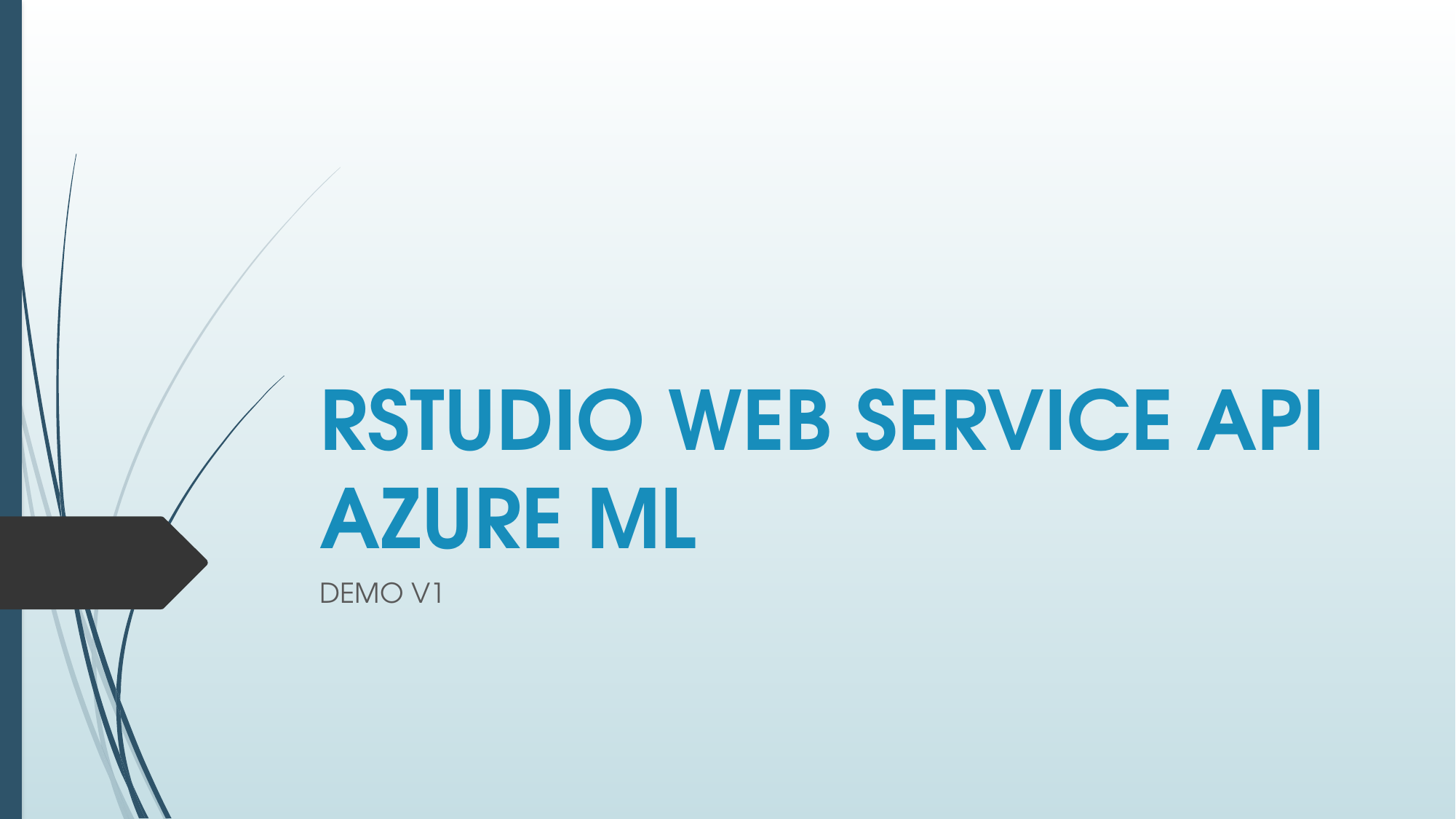

# RStudio Web Service API Azure ML
DEMO V1